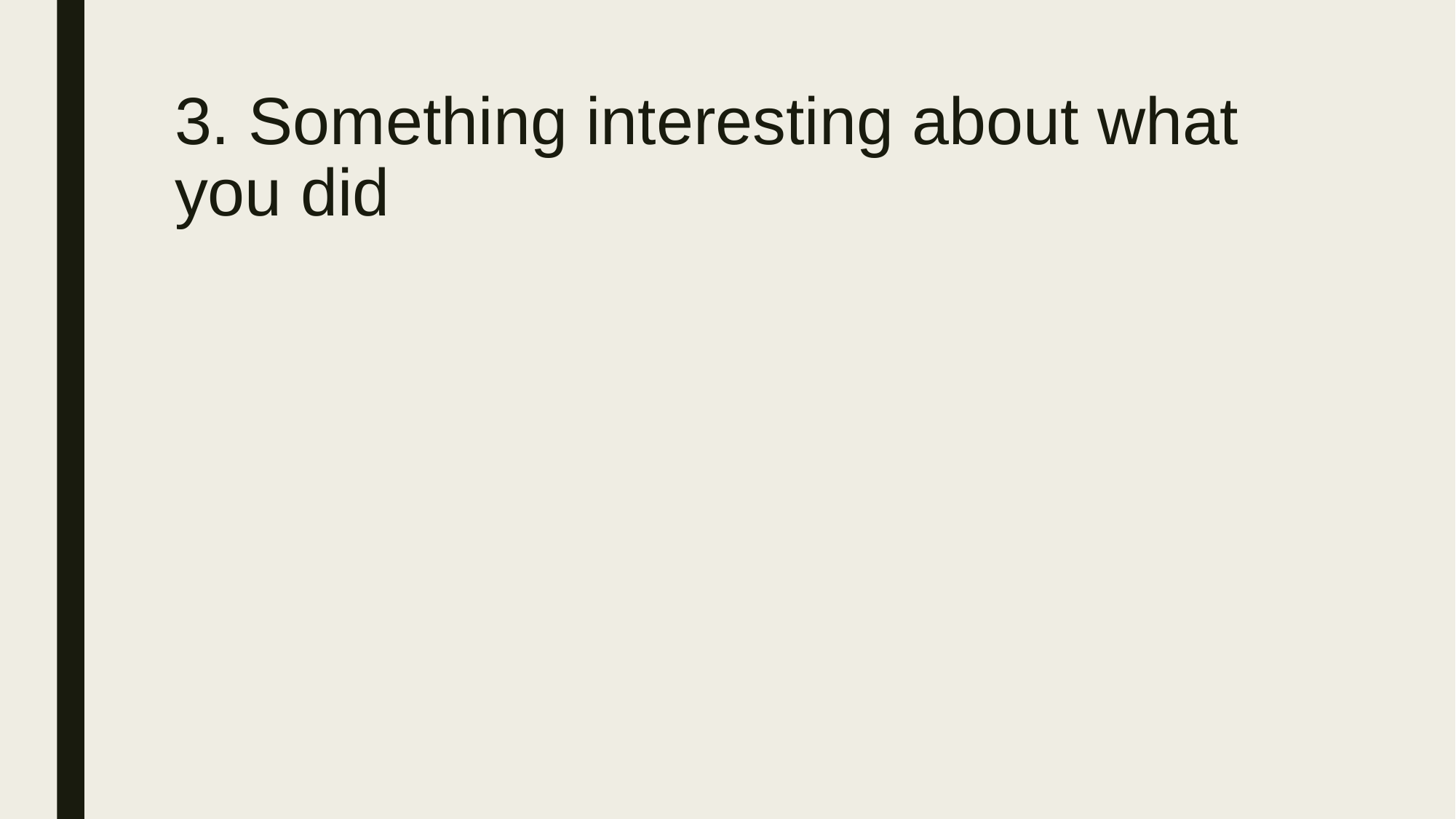

# 3. Something interesting about what you did